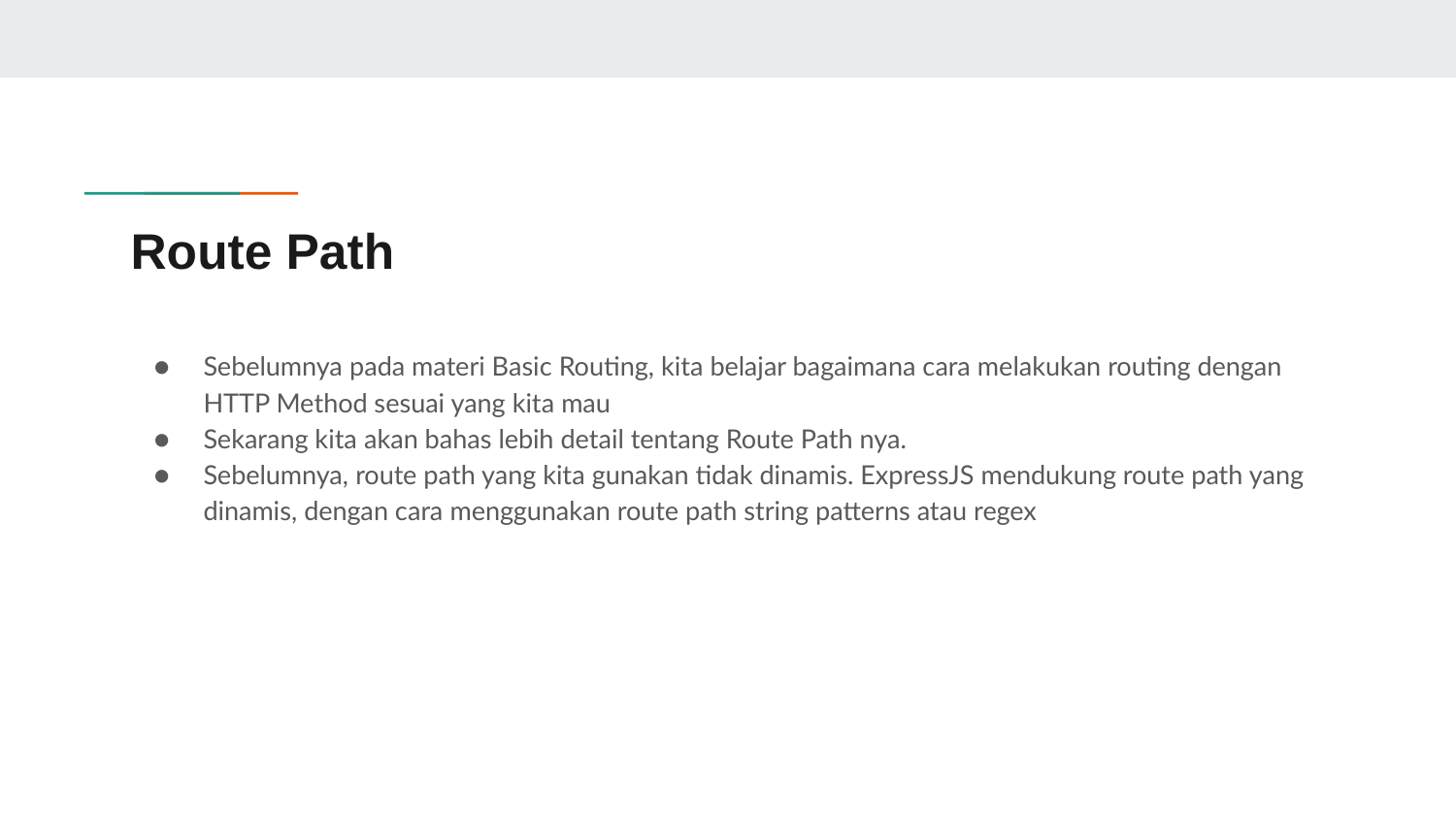

# Route Path
Sebelumnya pada materi Basic Routing, kita belajar bagaimana cara melakukan routing dengan HTTP Method sesuai yang kita mau
Sekarang kita akan bahas lebih detail tentang Route Path nya.
Sebelumnya, route path yang kita gunakan tidak dinamis. ExpressJS mendukung route path yang dinamis, dengan cara menggunakan route path string patterns atau regex